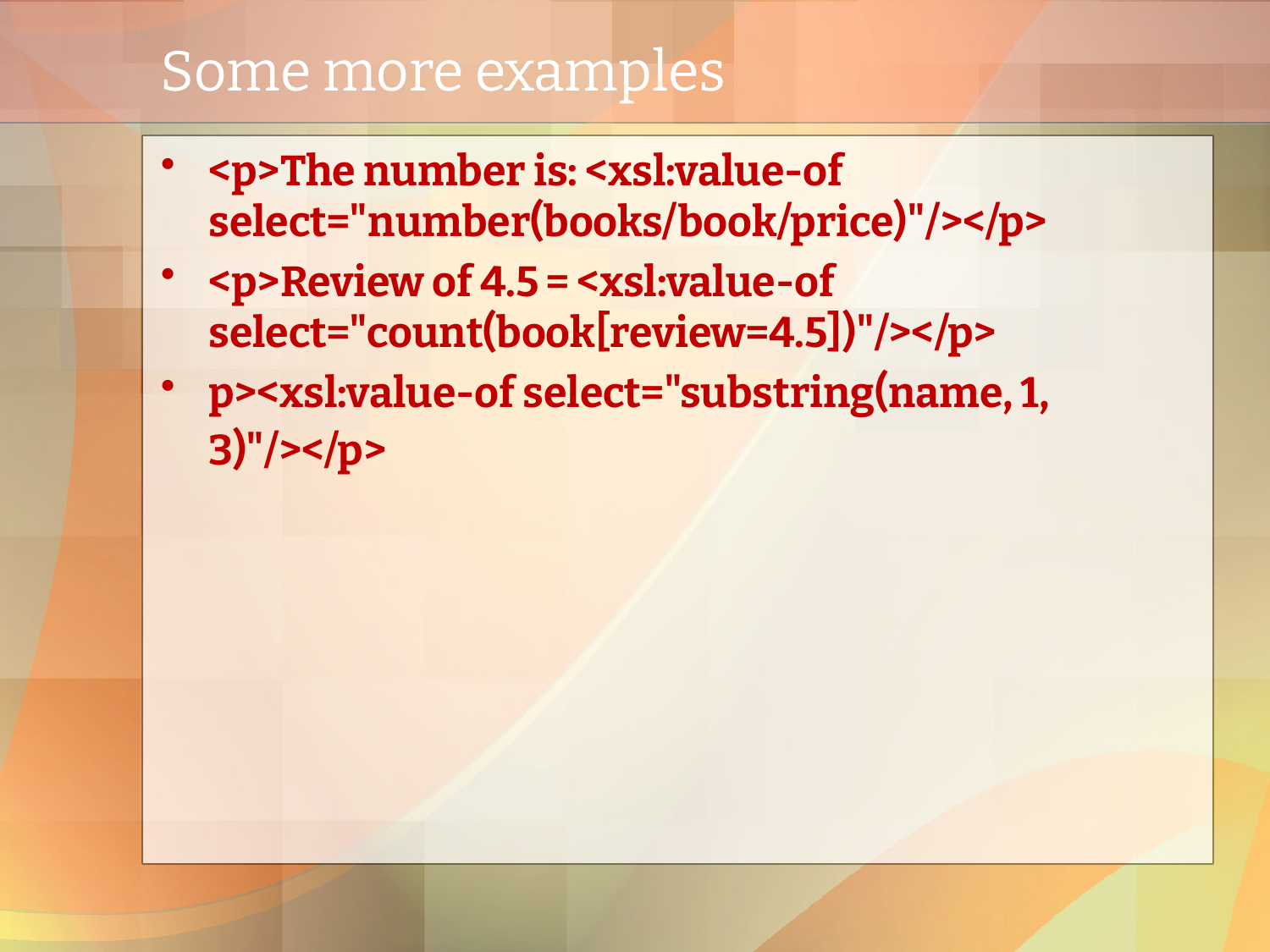

# Some more examples
<p>The number is: <xsl:value-of select="number(books/book/price)"/></p>
<p>Review of 4.5 = <xsl:value-of select="count(book[review=4.5])"/></p>
p><xsl:value-of select="substring(name, 1, 3)"/></p>